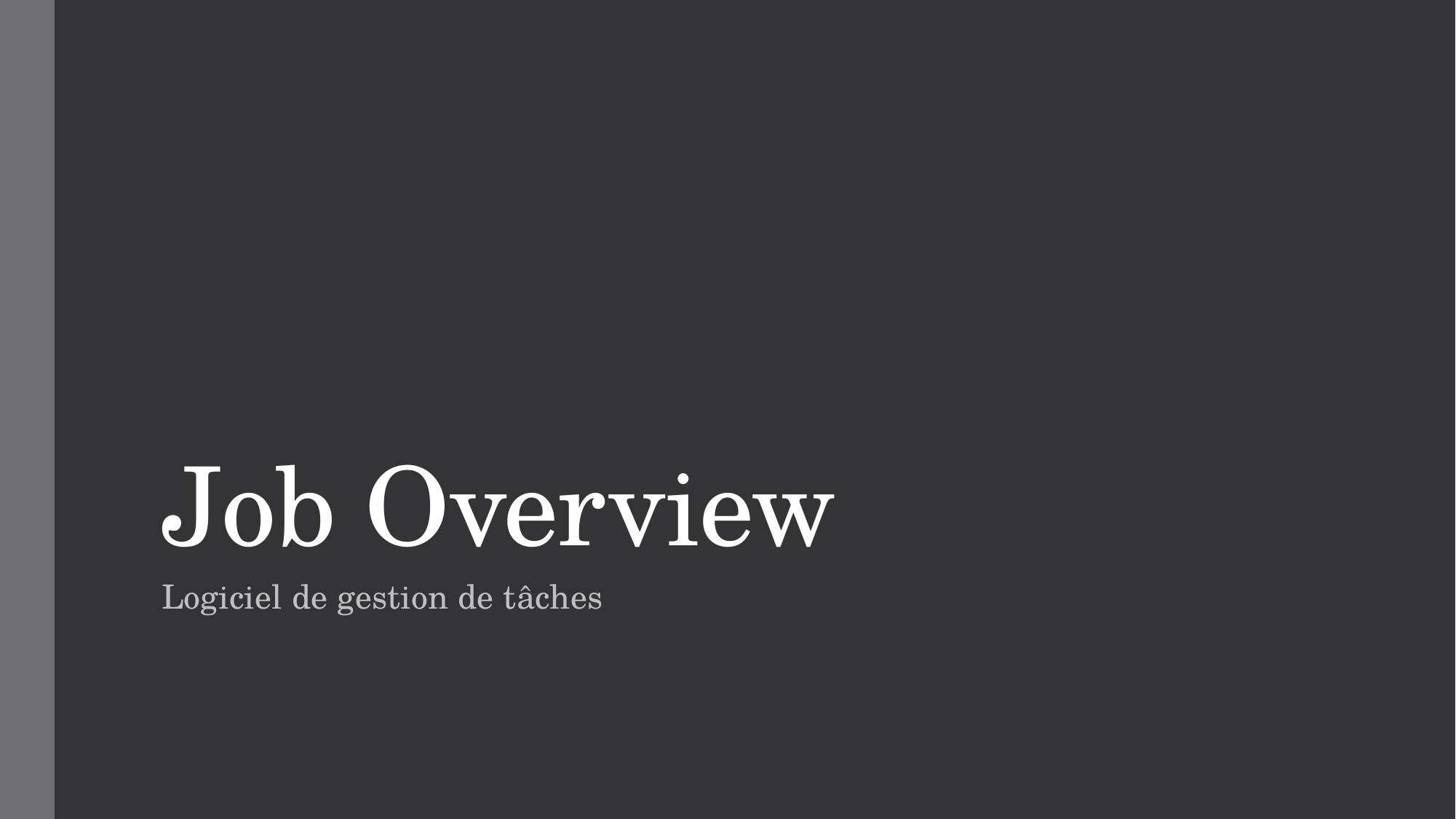

# Job Overview
Logiciel de gestion de tâches